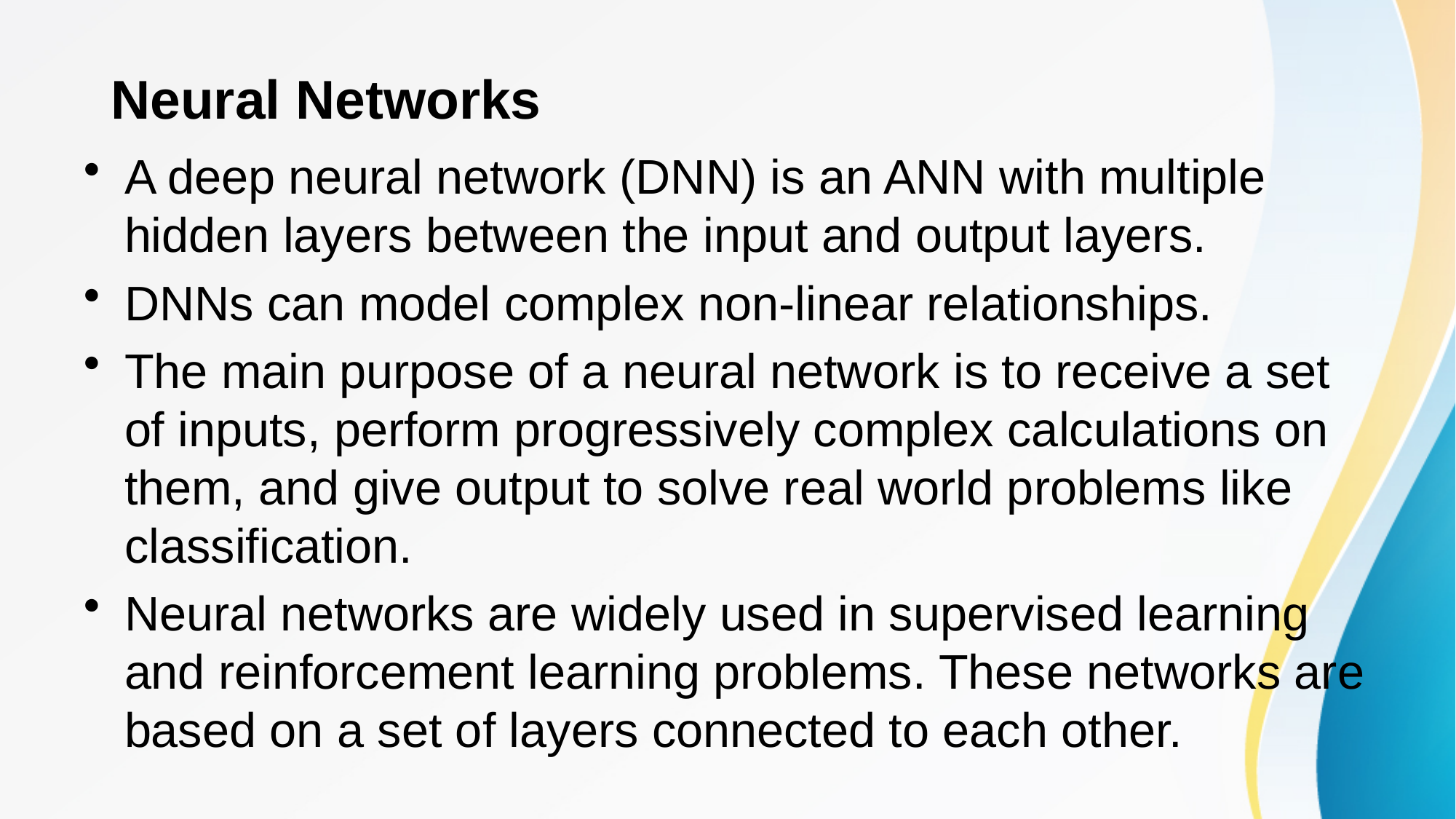

# Neural Networks
A deep neural network (DNN) is an ANN with multiple hidden layers between the input and output layers.
DNNs can model complex non-linear relationships.
The main purpose of a neural network is to receive a set of inputs, perform progressively complex calculations on them, and give output to solve real world problems like classification.
Neural networks are widely used in supervised learning and reinforcement learning problems. These networks are based on a set of layers connected to each other.